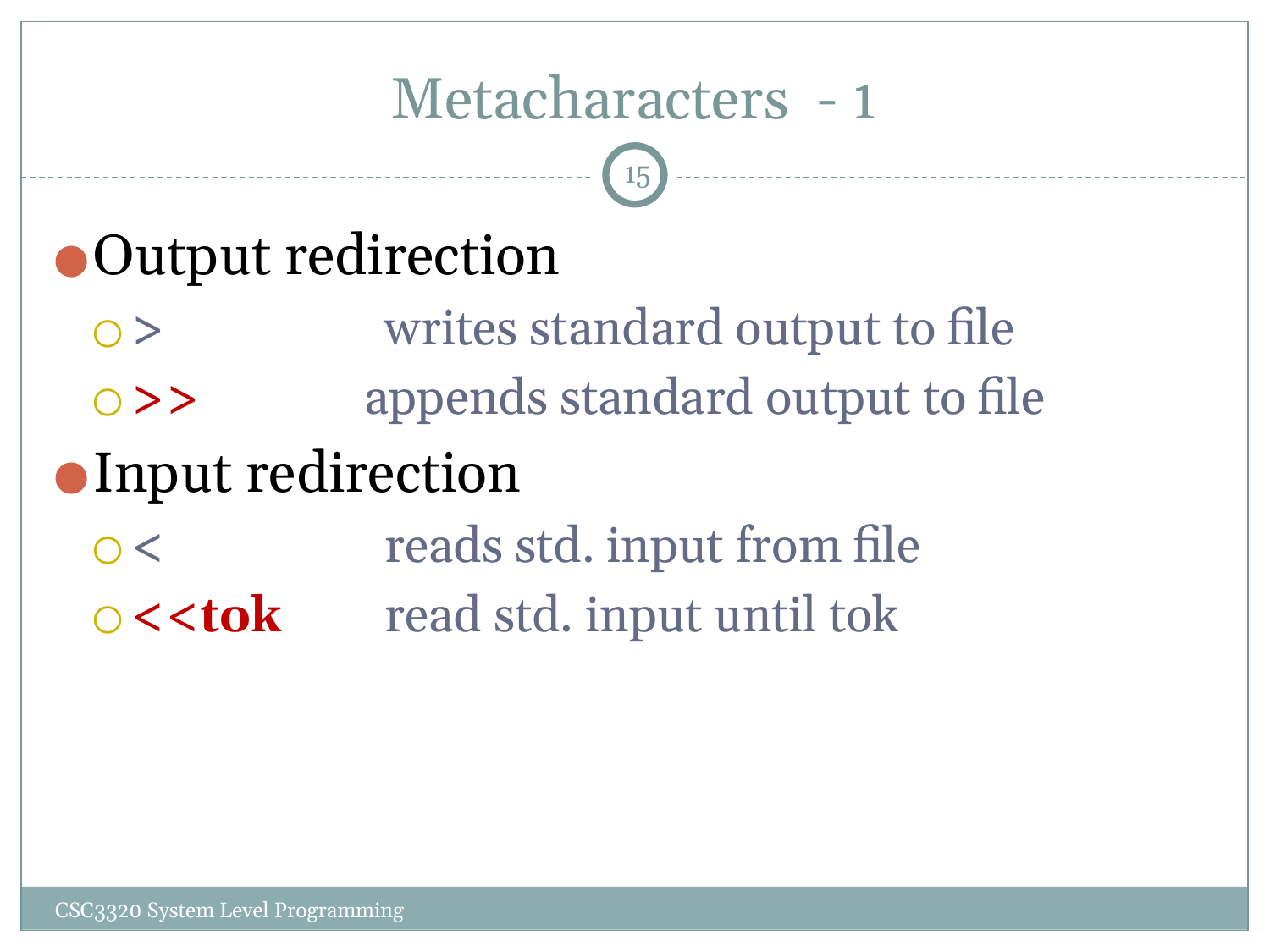

# Metacharacters  - 1
15
Output redirection
> 		writes standard output to file
>>	         appends standard output to file
Input redirection
<		reads std. input from file
<<tok	read std. input until tok

CSC3320 System Level Programming